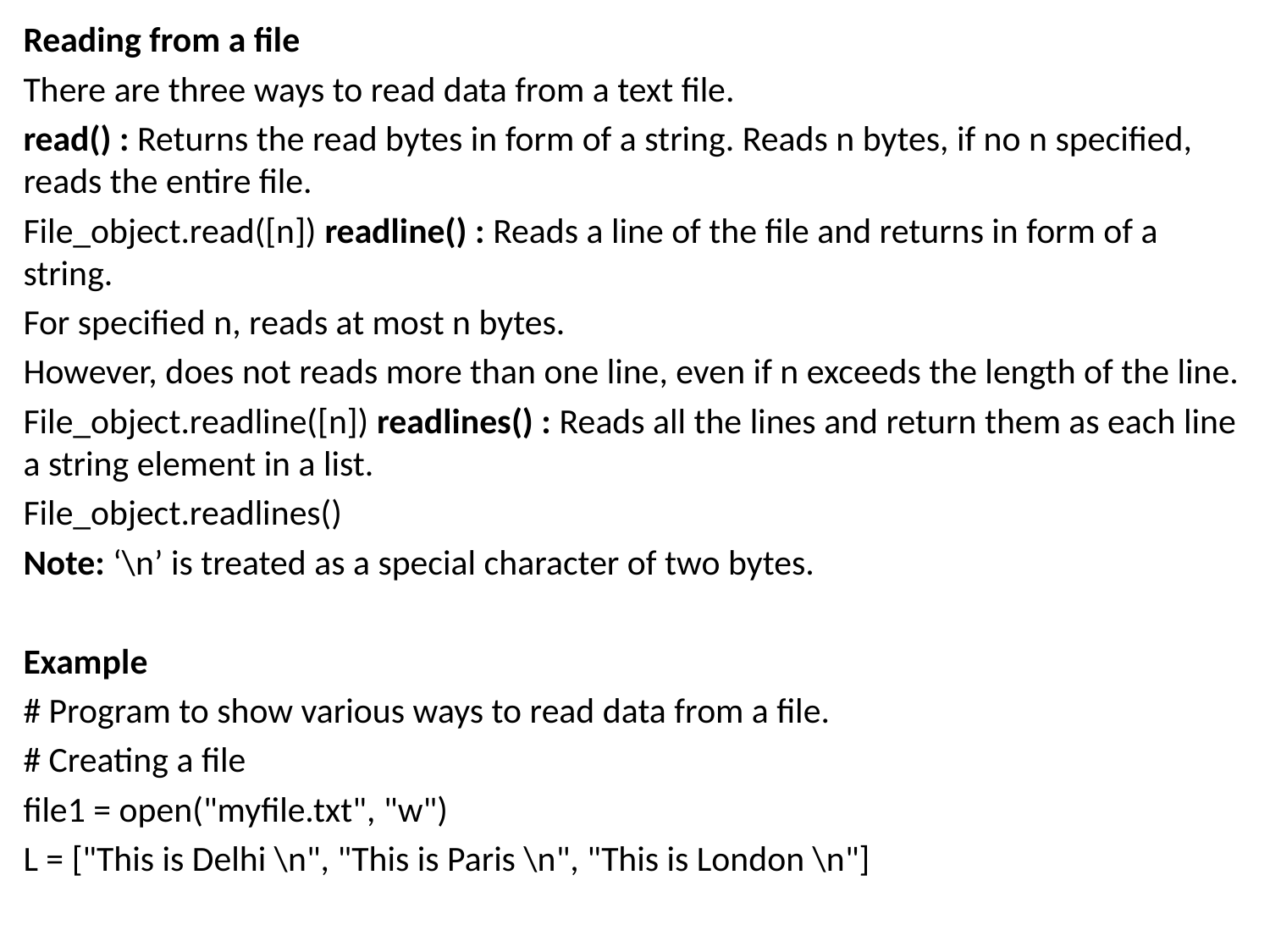

Reading from a file
There are three ways to read data from a text file.
read() : Returns the read bytes in form of a string. Reads n bytes, if no n specified, reads the entire file.
File_object.read([n]) readline() : Reads a line of the file and returns in form of a string.
For specified n, reads at most n bytes.
However, does not reads more than one line, even if n exceeds the length of the line.
File_object.readline([n]) readlines() : Reads all the lines and return them as each line a string element in a list.
File_object.readlines()
Note: ‘\n’ is treated as a special character of two bytes.

Example
# Program to show various ways to read data from a file.
# Creating a file
file1 = open("myfile.txt", "w")
L = ["This is Delhi \n", "This is Paris \n", "This is London \n"]